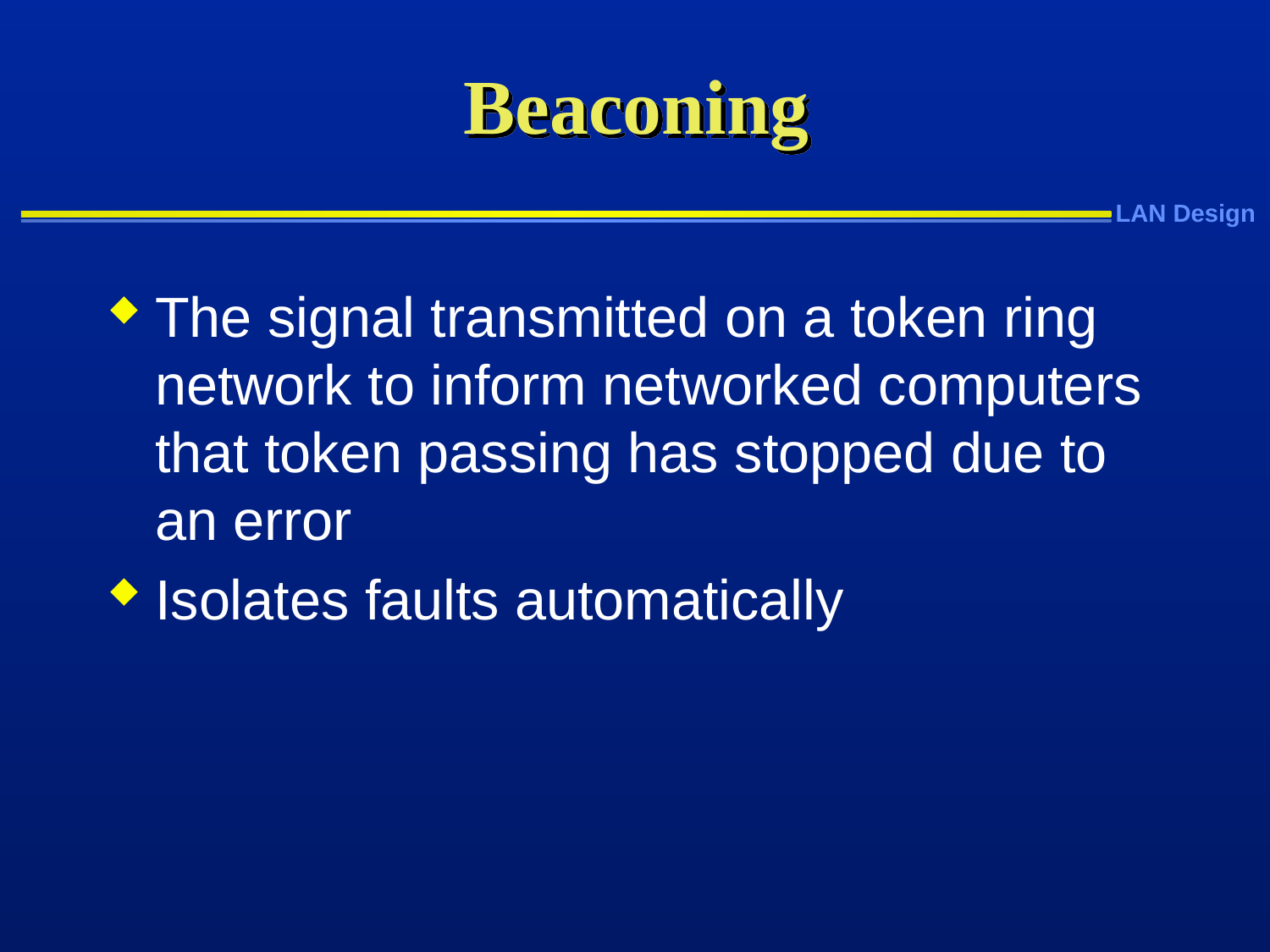

# Beaconing
The signal transmitted on a token ring network to inform networked computers that token passing has stopped due to an error
Isolates faults automatically